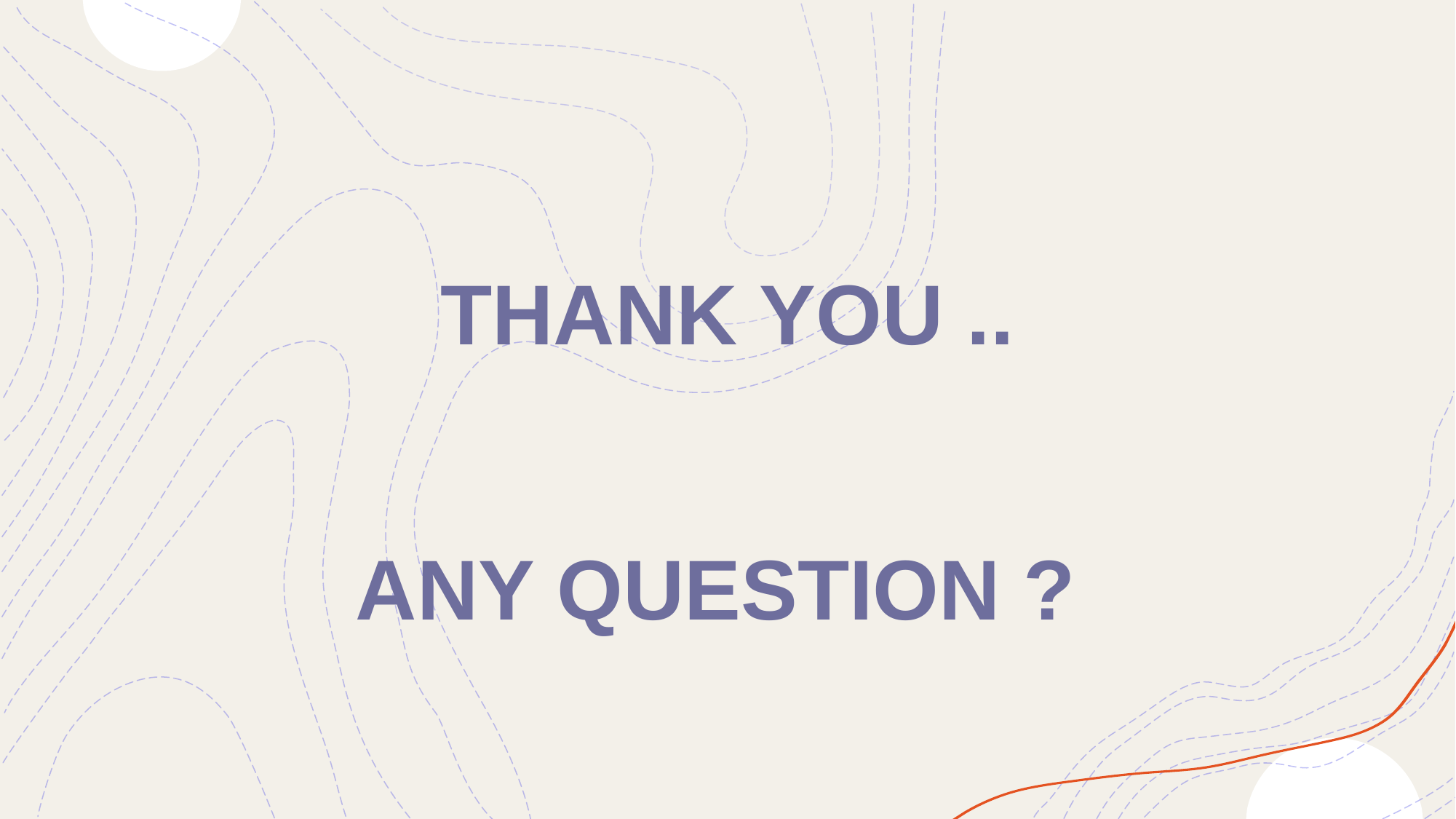

# THANK YOU .. ANY QUESTION ?